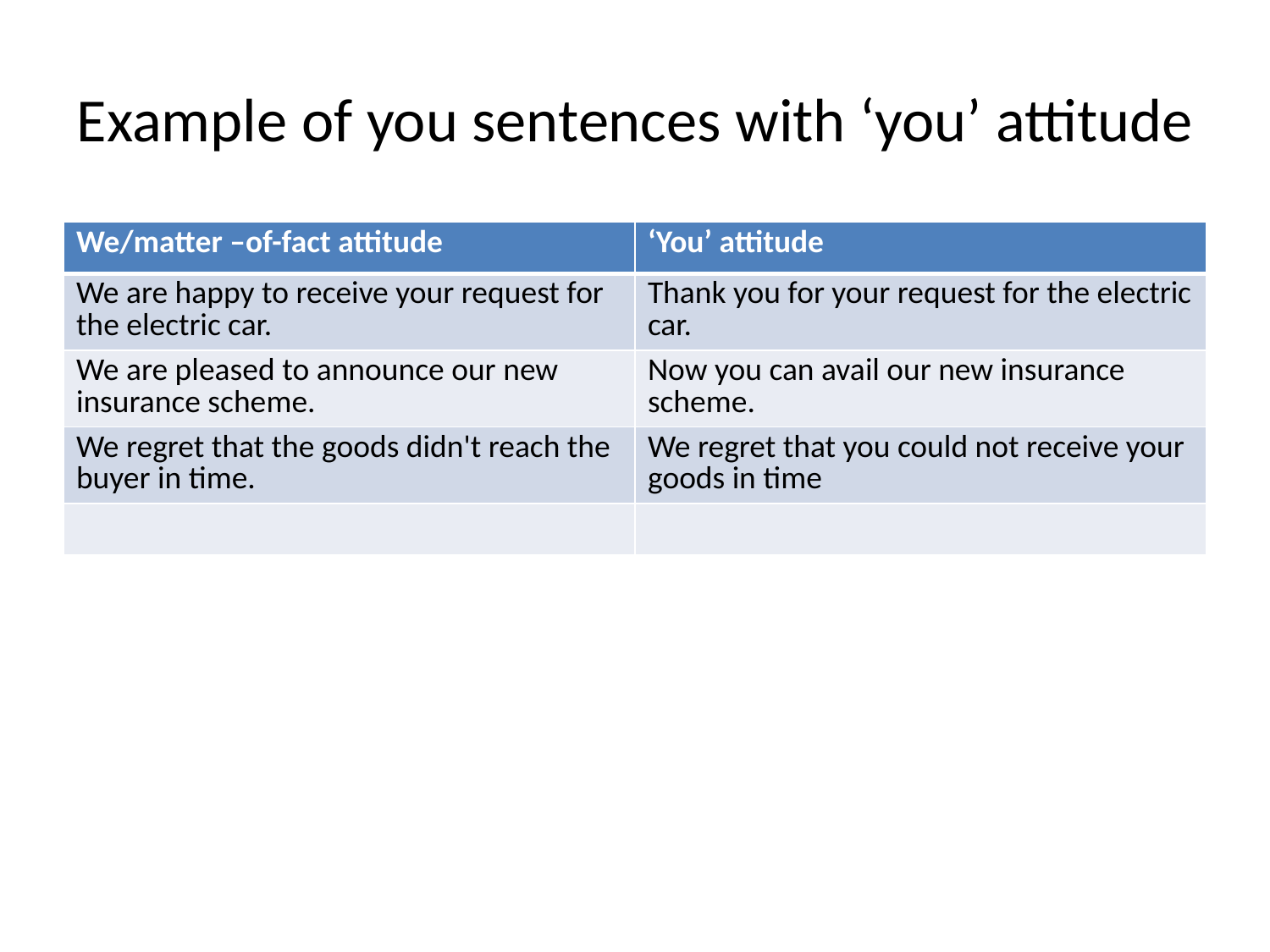

# Example of you sentences with ‘you’ attitude
| We/matter –of-fact attitude | ‘You’ attitude |
| --- | --- |
| We are happy to receive your request for the electric car. | Thank you for your request for the electric car. |
| We are pleased to announce our new insurance scheme. | Now you can avail our new insurance scheme. |
| We regret that the goods didn't reach the buyer in time. | We regret that you could not receive your goods in time |
|  |  |